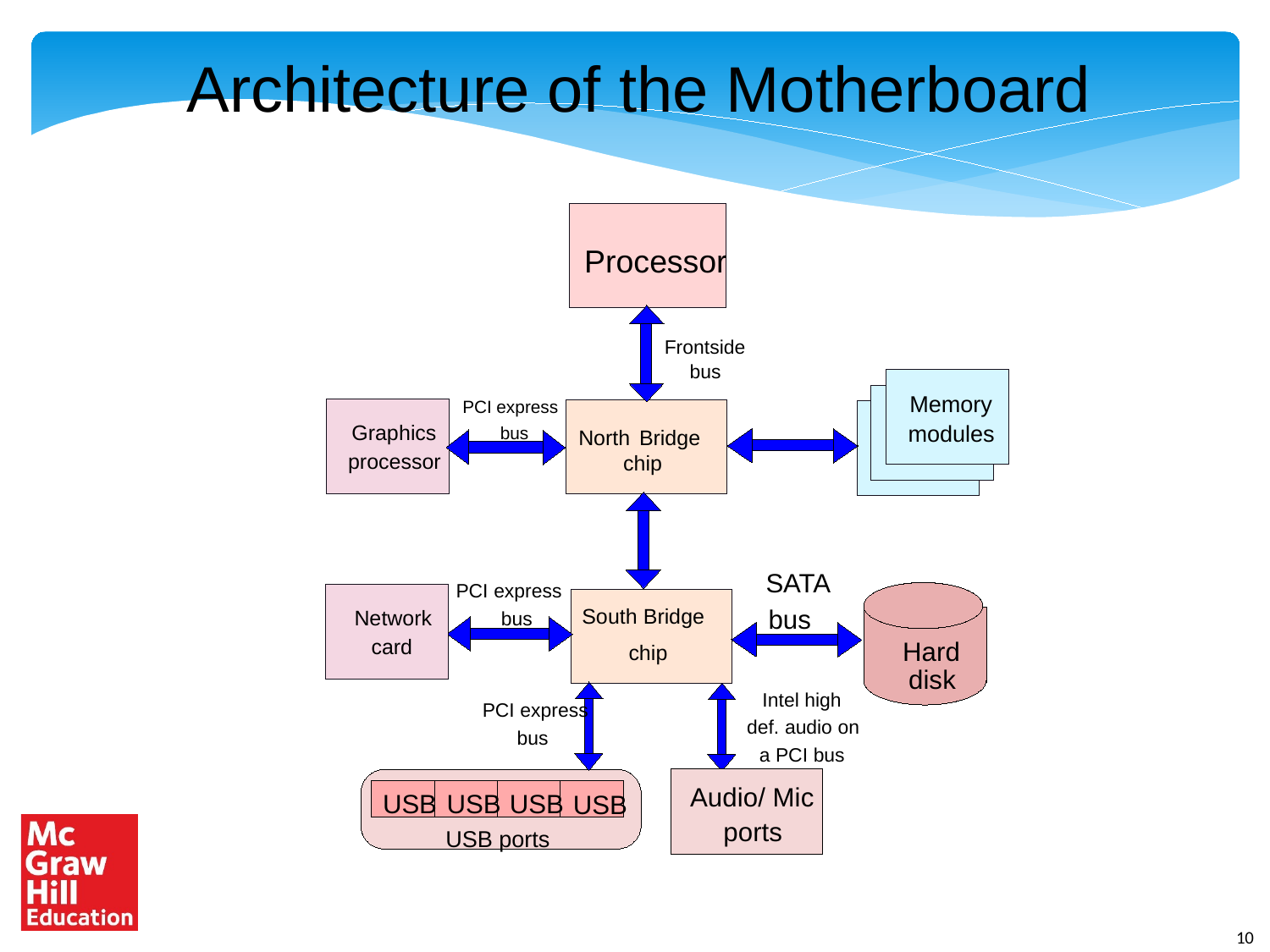

# Architecture of the Motherboard

Processor

Frontside
bus

Memory
PCI express

North Bridge
Graphics
modules
bus

processor
chip

SATA

PCI express

South Bridge
bus
Network
bus

card

Hard
chip
disk

Intel high

PCI express
def. audio on
bus
a PCI bus

Audio/ Mic
USB
USB
USB
USB
ports
USB ports